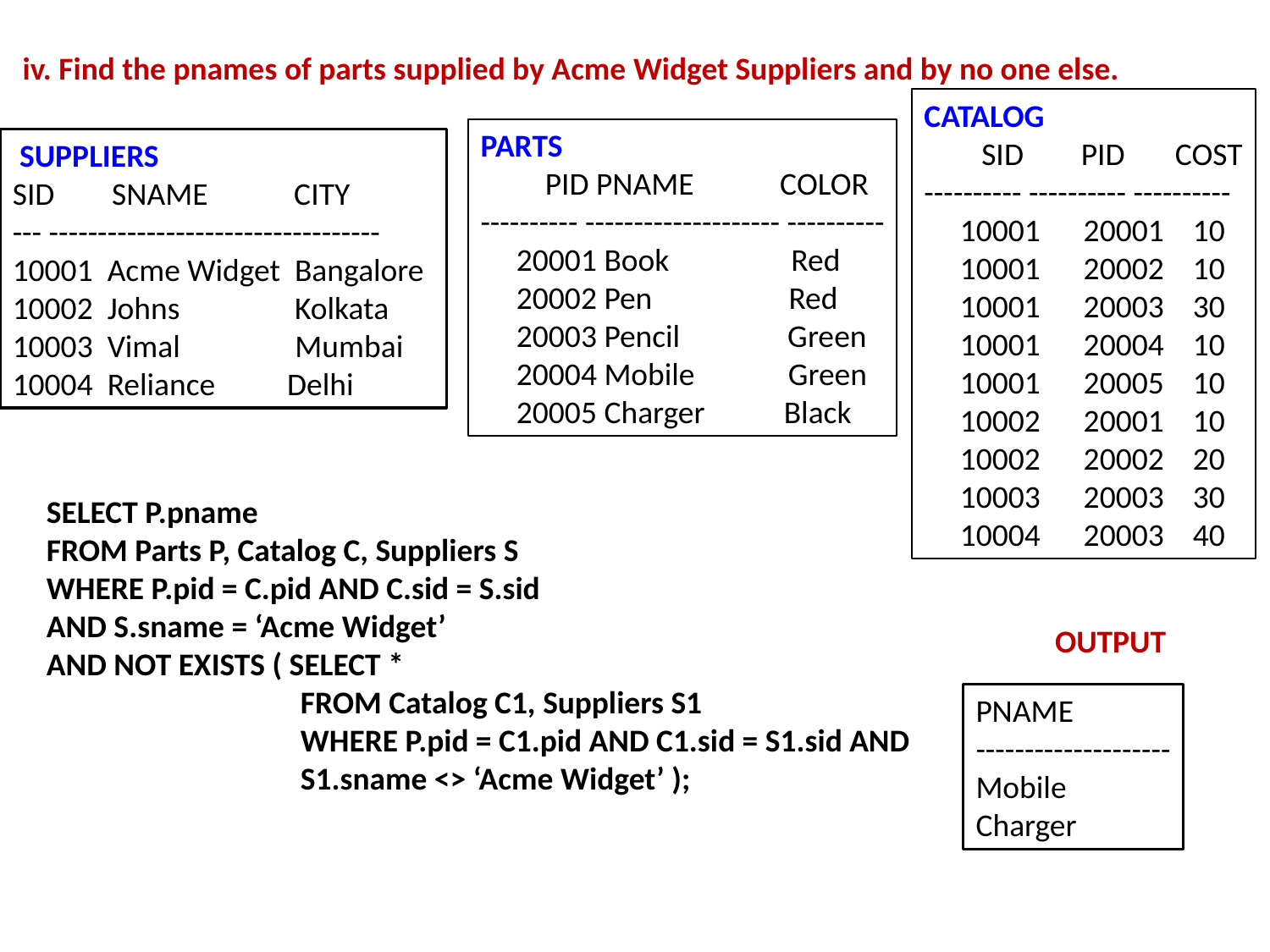

iv. Find the pnames of parts supplied by Acme Widget Suppliers and by no one else.
CATALOG
        SID        PID       COST
---------- ---------- ----------
     10001      20001    10
     10001      20002    10
     10001      20003    30
     10001      20004    10
     10001      20005    10
     10002      20001    10
     10002      20002    20
     10003      20003    30
     10004      20003    40
PARTS
         PID PNAME            COLOR
---------- -------------------- ----------
     20001 Book                 Red
     20002 Pen                   Red
     20003 Pencil               Green
     20004 Mobile             Green
     20005 Charger           Black
 SUPPLIERS
SID        SNAME            CITY
--- ----------------------------------
10001  Acme Widget  Bangalore
10002  Johns                Kolkata
10003  Vimal                Mumbai
10004  Reliance          Delhi
SELECT P.pname
FROM Parts P, Catalog C, Suppliers S
WHERE P.pid = C.pid AND C.sid = S.sid
AND S.sname = ‘Acme Widget’
AND NOT EXISTS ( SELECT *
		FROM Catalog C1, Suppliers S1
		WHERE P.pid = C1.pid AND C1.sid = S1.sid AND
		S1.sname <> ‘Acme Widget’ );

OUTPUT
PNAME
--------------------
Mobile
Charger